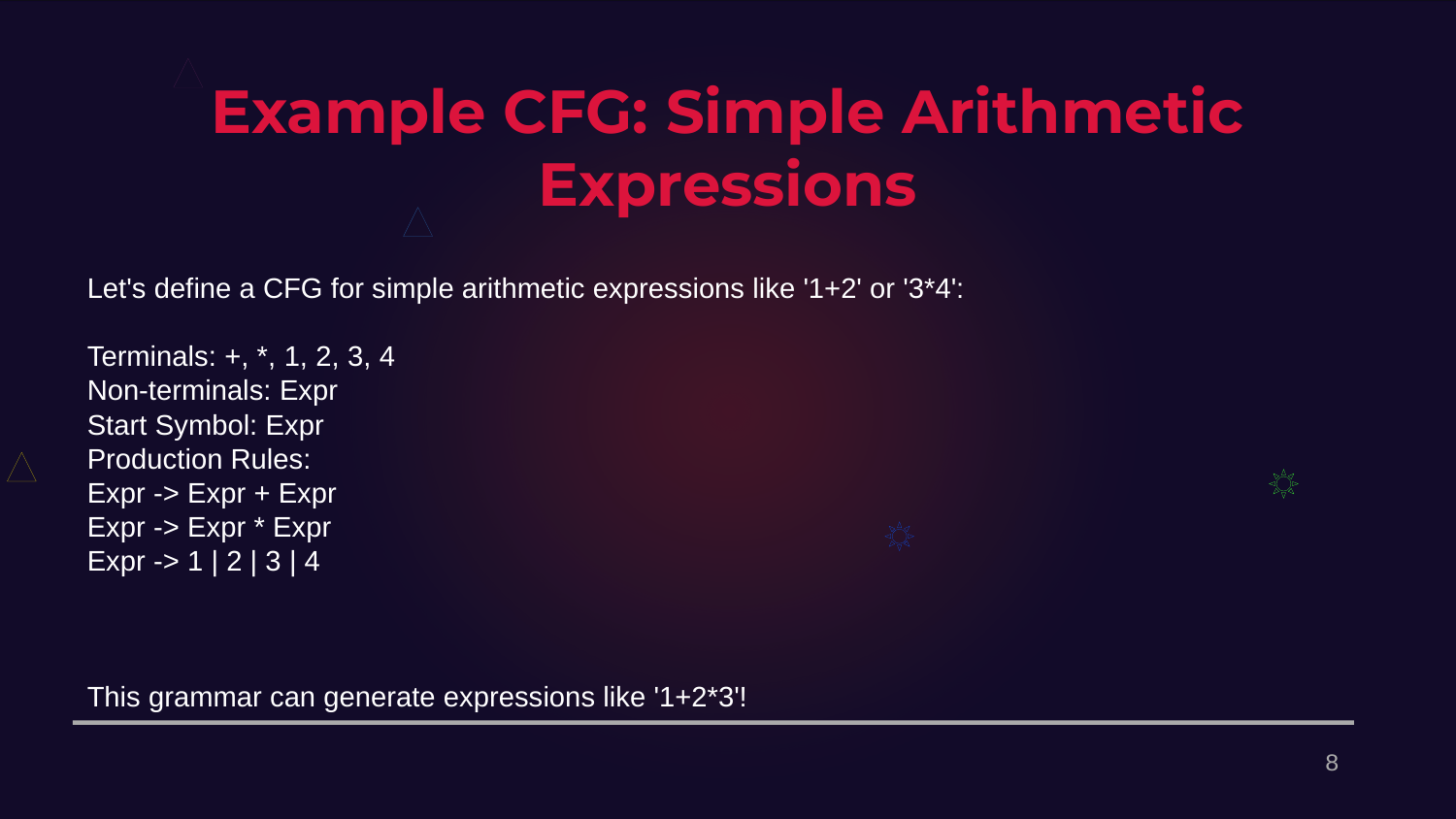

Example CFG: Simple Arithmetic Expressions

Let's define a CFG for simple arithmetic expressions like '1+2' or '3*4':

Terminals: +, *, 1, 2, 3, 4
Non-terminals: Expr
Start Symbol: Expr
Production Rules:
Expr -> Expr + Expr
Expr -> Expr * Expr
Expr -> 1 | 2 | 3 | 4

This grammar can generate expressions like '1+2*3'!

8